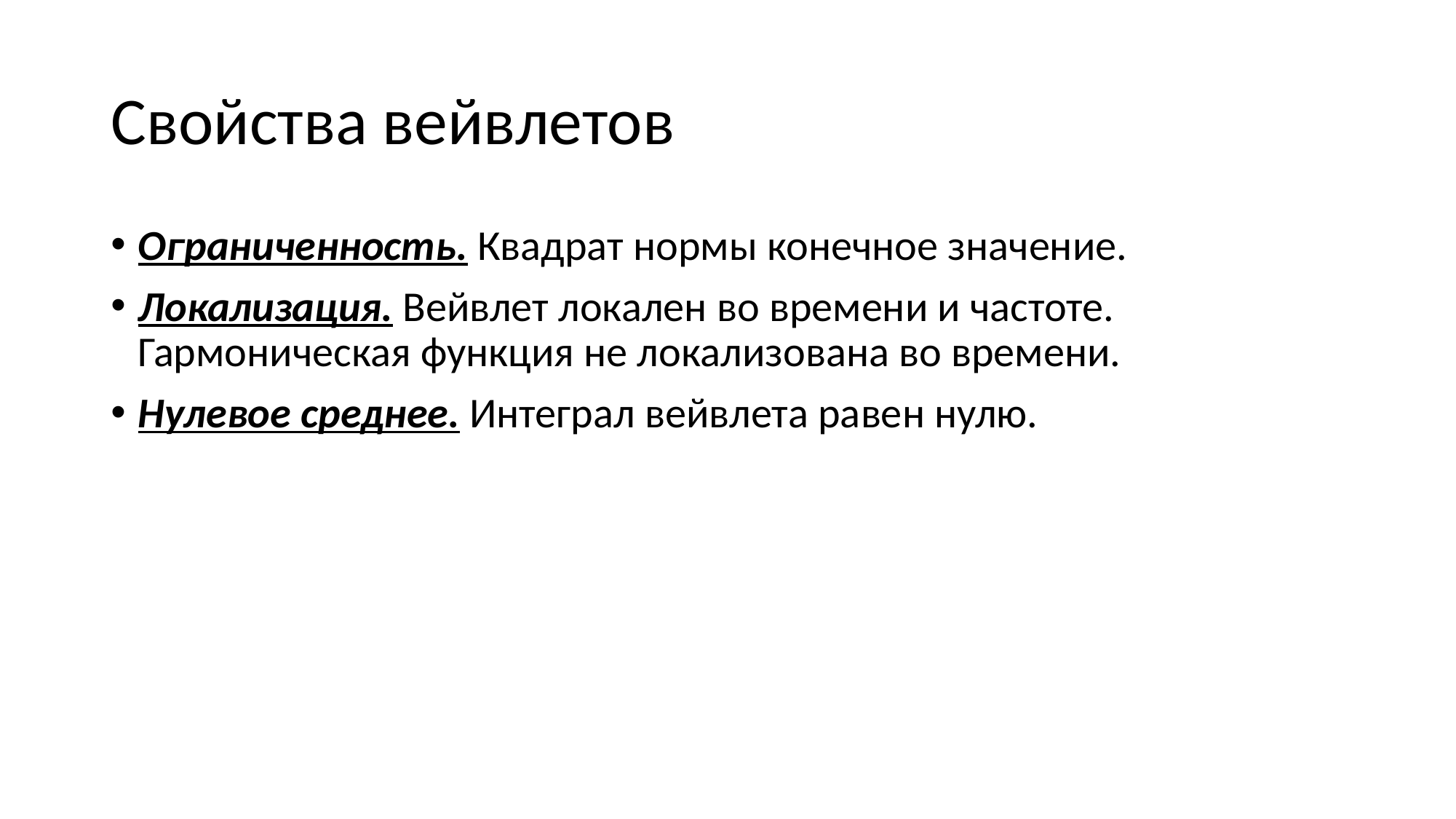

# Свойства вейвлетов
Ограниченность. Квадрат нормы конечное значение.
Локализация. Вейвлет локален во времени и частоте. Гармоническая функция не локализована во времени.
Нулевое среднее. Интеграл вейвлета равен нулю.